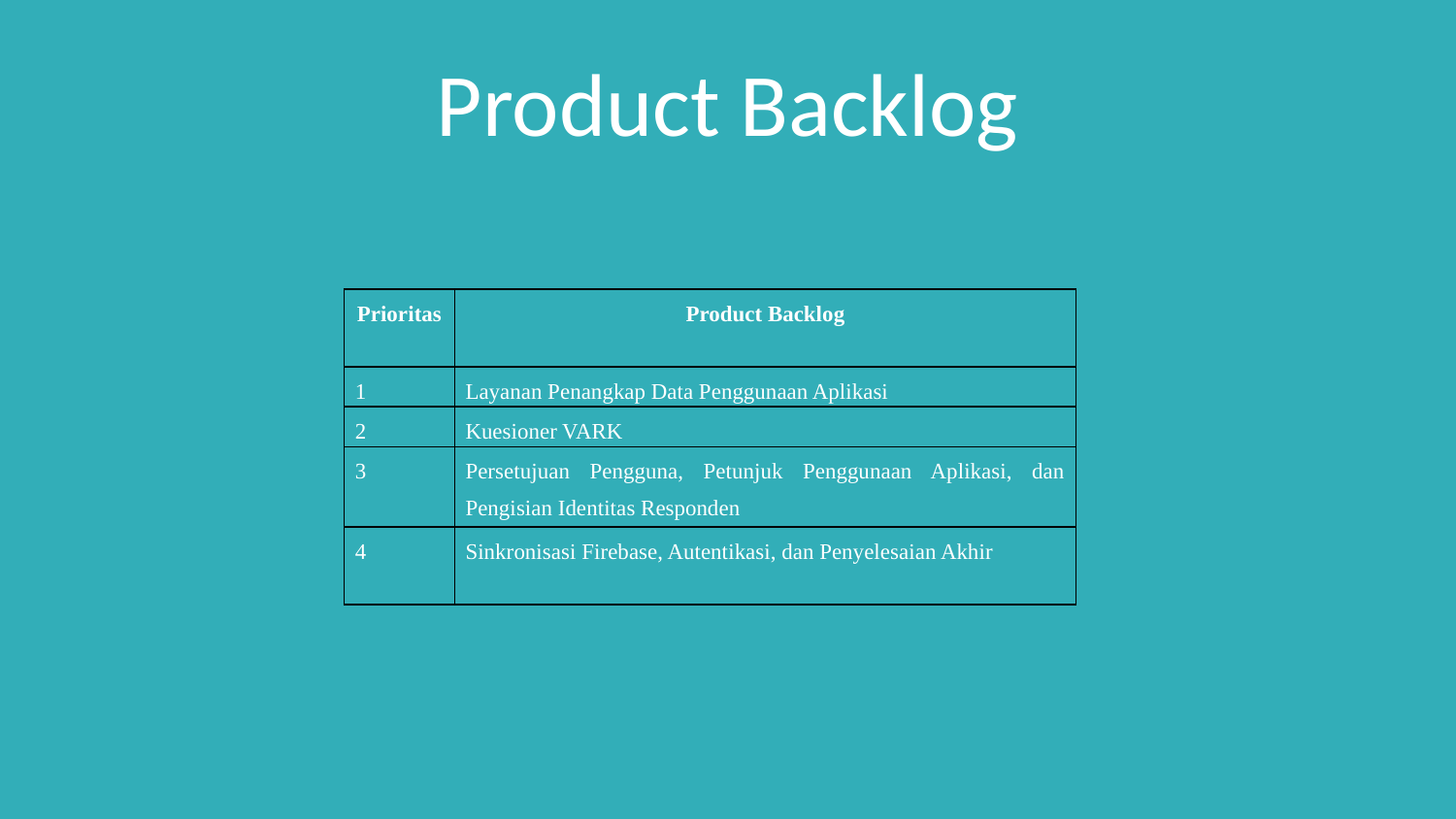

# Product Backlog
| Prioritas | Product Backlog |
| --- | --- |
| 1 | Layanan Penangkap Data Penggunaan Aplikasi |
| 2 | Kuesioner VARK |
| 3 | Persetujuan Pengguna, Petunjuk Penggunaan Aplikasi, dan Pengisian Identitas Responden |
| 4 | Sinkronisasi Firebase, Autentikasi, dan Penyelesaian Akhir |